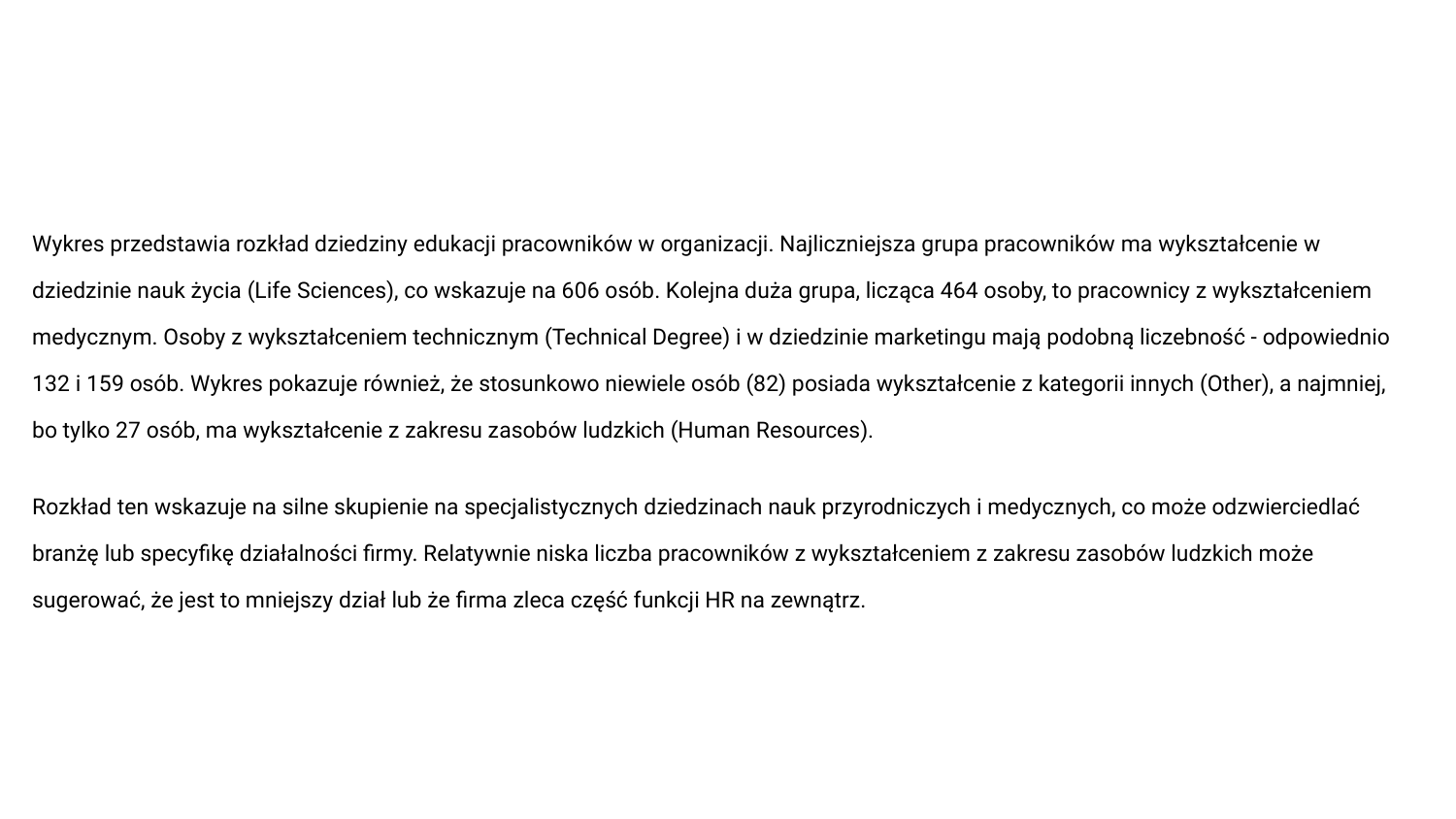

Wykres przedstawia rozkład dziedziny edukacji pracowników w organizacji. Najliczniejsza grupa pracowników ma wykształcenie w dziedzinie nauk życia (Life Sciences), co wskazuje na 606 osób. Kolejna duża grupa, licząca 464 osoby, to pracownicy z wykształceniem medycznym. Osoby z wykształceniem technicznym (Technical Degree) i w dziedzinie marketingu mają podobną liczebność - odpowiednio 132 i 159 osób. Wykres pokazuje również, że stosunkowo niewiele osób (82) posiada wykształcenie z kategorii innych (Other), a najmniej, bo tylko 27 osób, ma wykształcenie z zakresu zasobów ludzkich (Human Resources).
Rozkład ten wskazuje na silne skupienie na specjalistycznych dziedzinach nauk przyrodniczych i medycznych, co może odzwierciedlać branżę lub specyfikę działalności firmy. Relatywnie niska liczba pracowników z wykształceniem z zakresu zasobów ludzkich może sugerować, że jest to mniejszy dział lub że firma zleca część funkcji HR na zewnątrz.